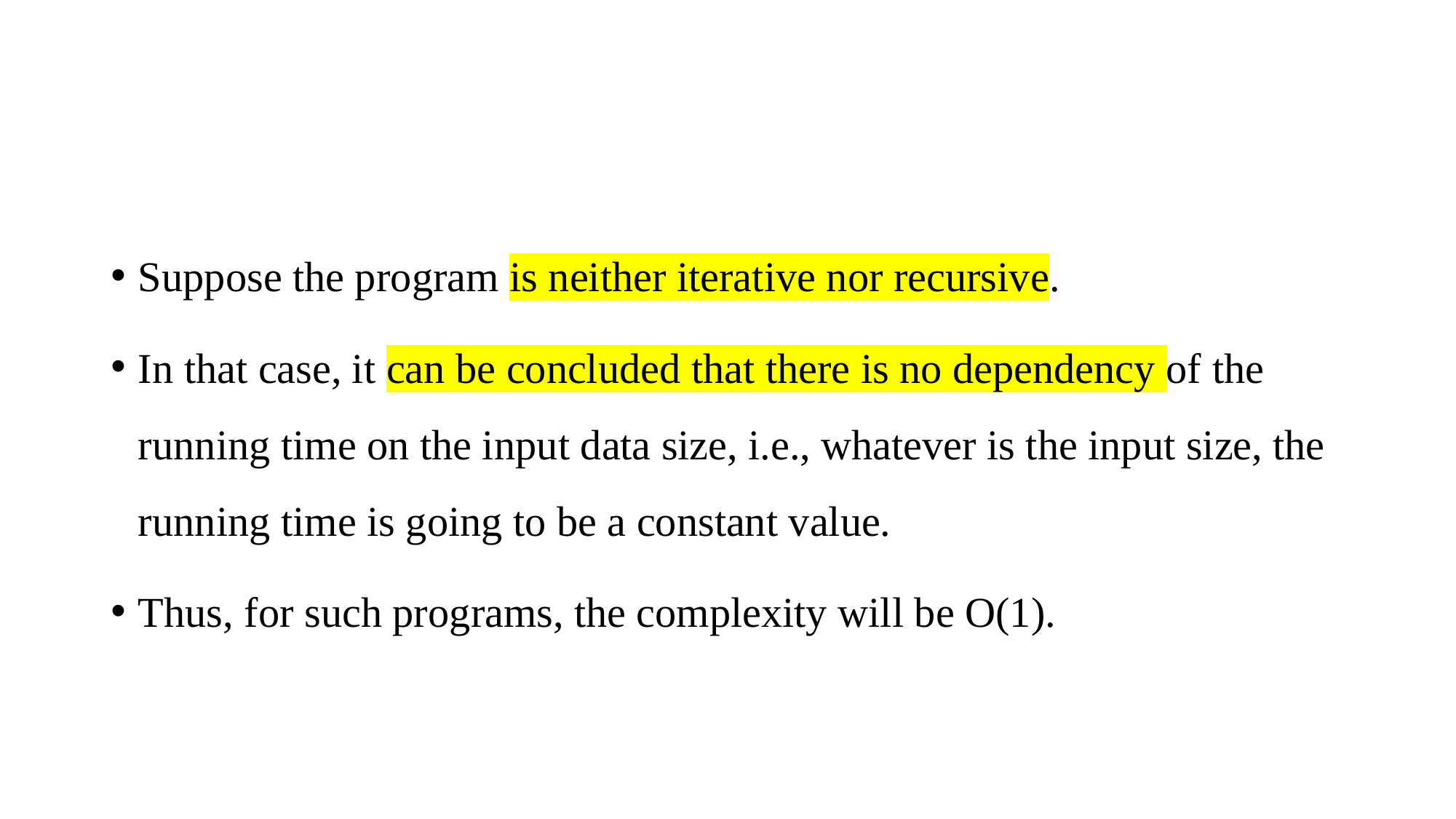

#
Suppose the program is neither iterative nor recursive.
In that case, it can be concluded that there is no dependency of the running time on the input data size, i.e., whatever is the input size, the running time is going to be a constant value.
Thus, for such programs, the complexity will be O(1).